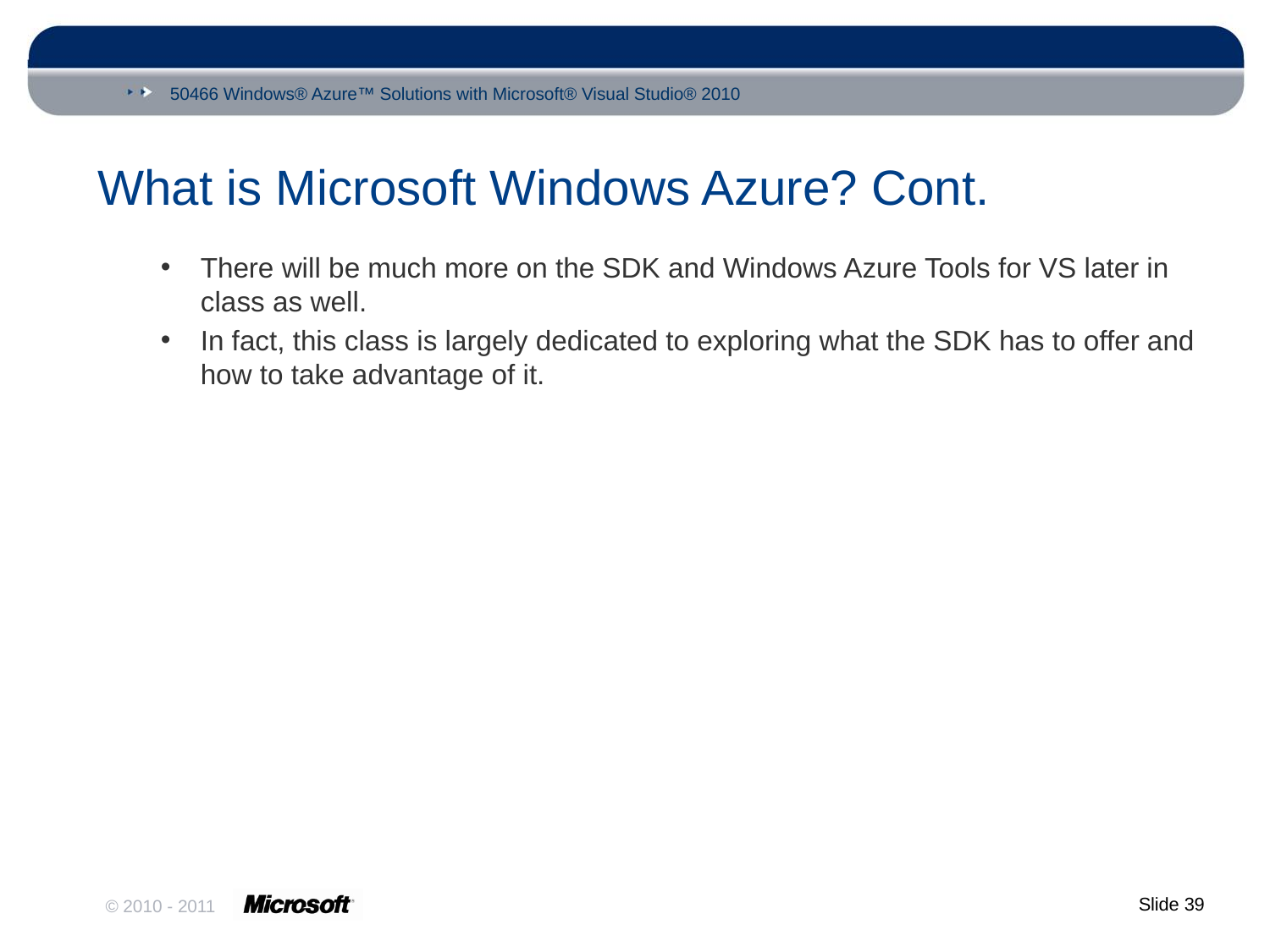

# What is Microsoft Windows Azure? Cont.
There will be much more on the SDK and Windows Azure Tools for VS later in class as well.
In fact, this class is largely dedicated to exploring what the SDK has to offer and how to take advantage of it.